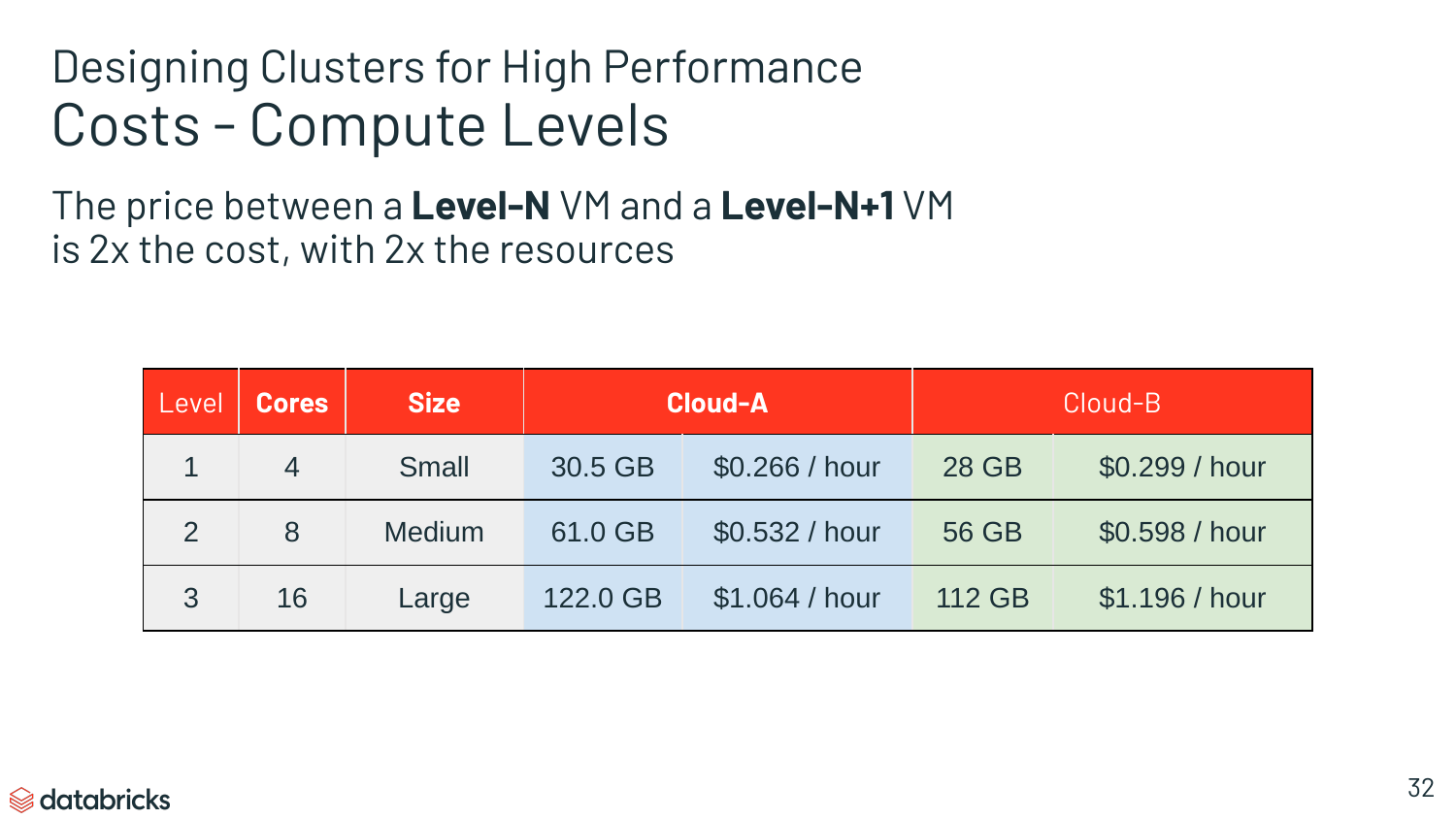

# Designing Clusters for High Performance
Costs - Compute Levels
The price between a Level-N VM and a Level-N+1 VM
is 2x the cost, with 2x the resources
| Level | Cores | Size | Cloud-A |  | Cloud-B |  |
| --- | --- | --- | --- | --- | --- | --- |
| 1 | 4 | Small | 30.5 GB | $0.266 / hour | 28 GB | $0.299 / hour |
| 2 | 8 | Medium | 61.0 GB | $0.532 / hour | 56 GB | $0.598 / hour |
| 3 | 16 | Large | 122.0 GB | $1.064 / hour | 112 GB | $1.196 / hour |
32